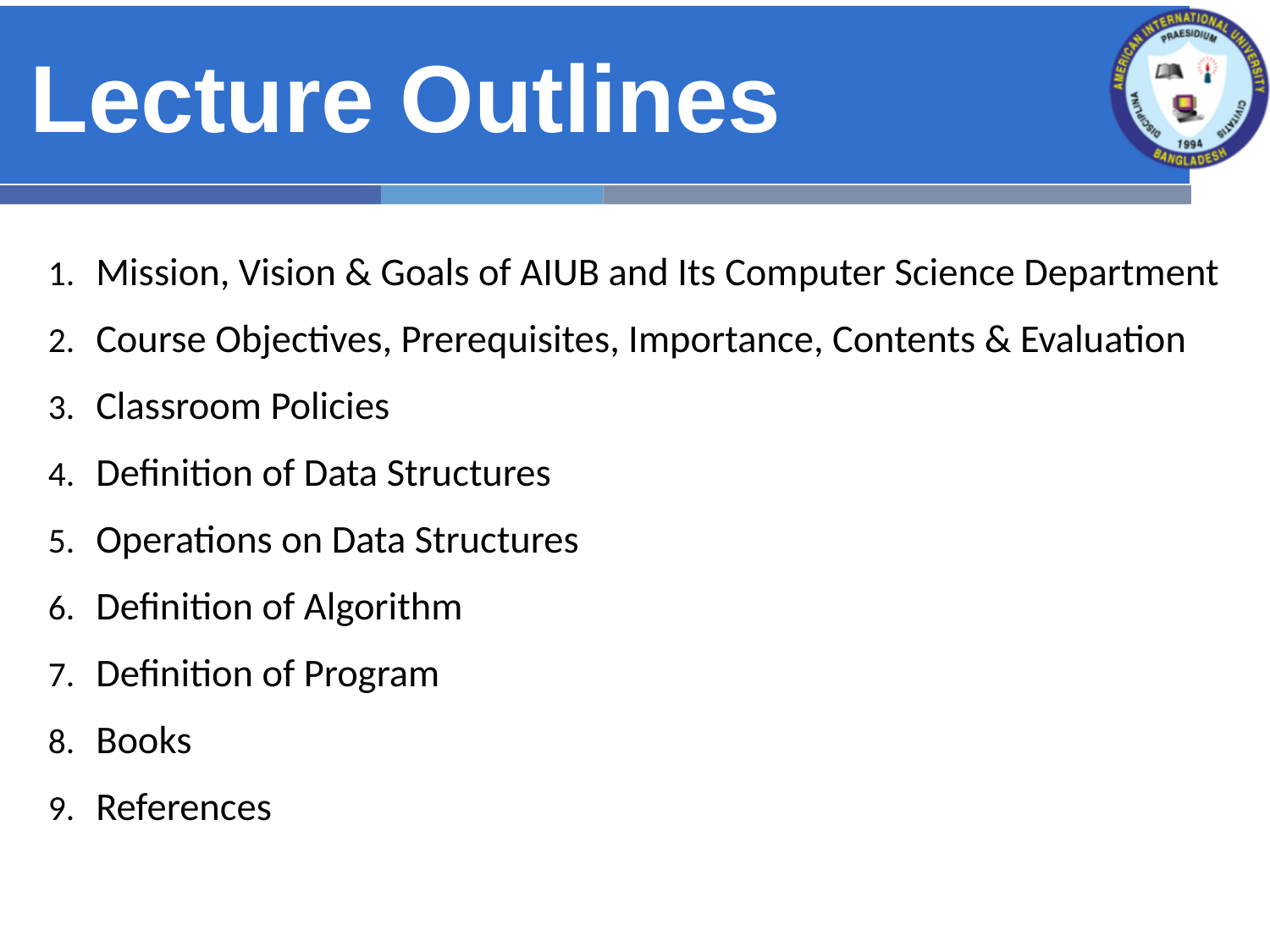

# Lecture Outlines
Mission, Vision & Goals of AIUB and Its Computer Science Department
Course Objectives, Prerequisites, Importance, Contents & Evaluation
Classroom Policies
Definition of Data Structures
Operations on Data Structures
Definition of Algorithm
Definition of Program
Books
References